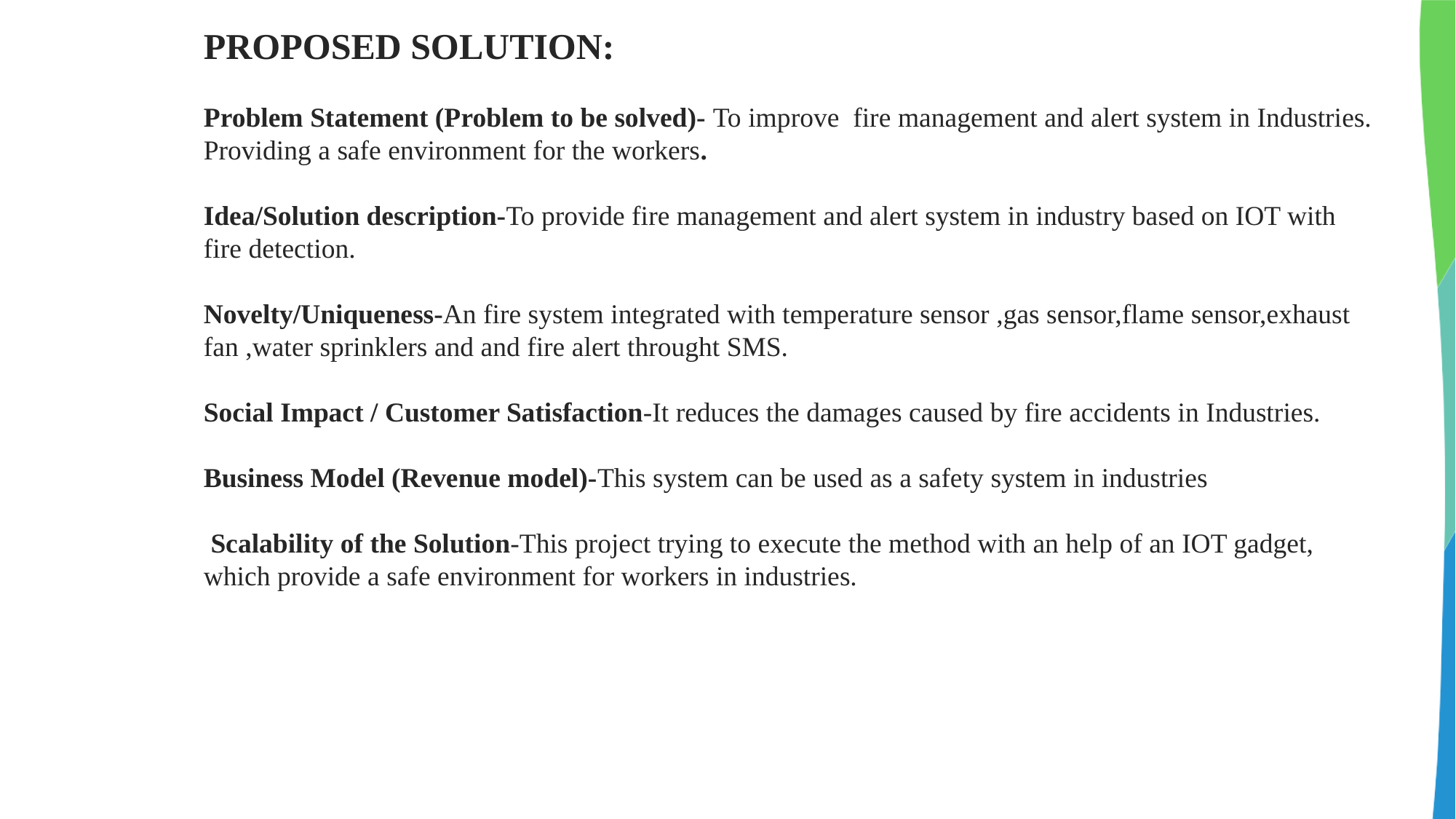

# PROPOSED SOLUTION: Problem Statement (Problem to be solved)- To improve  fire management and alert system in Industries. Providing a safe environment for the workers. Idea/Solution description-To provide fire management and alert system in industry based on IOT with fire detection. Novelty/Uniqueness-An fire system integrated with temperature sensor ,gas sensor,flame sensor,exhaust fan ,water sprinklers and and fire alert throught SMS. Social Impact / Customer Satisfaction-It reduces the damages caused by fire accidents in Industries. Business Model (Revenue model)-This system can be used as a safety system in industries Scalability of the Solution-This project trying to execute the method with an help of an IOT gadget, which provide a safe environment for workers in industries.